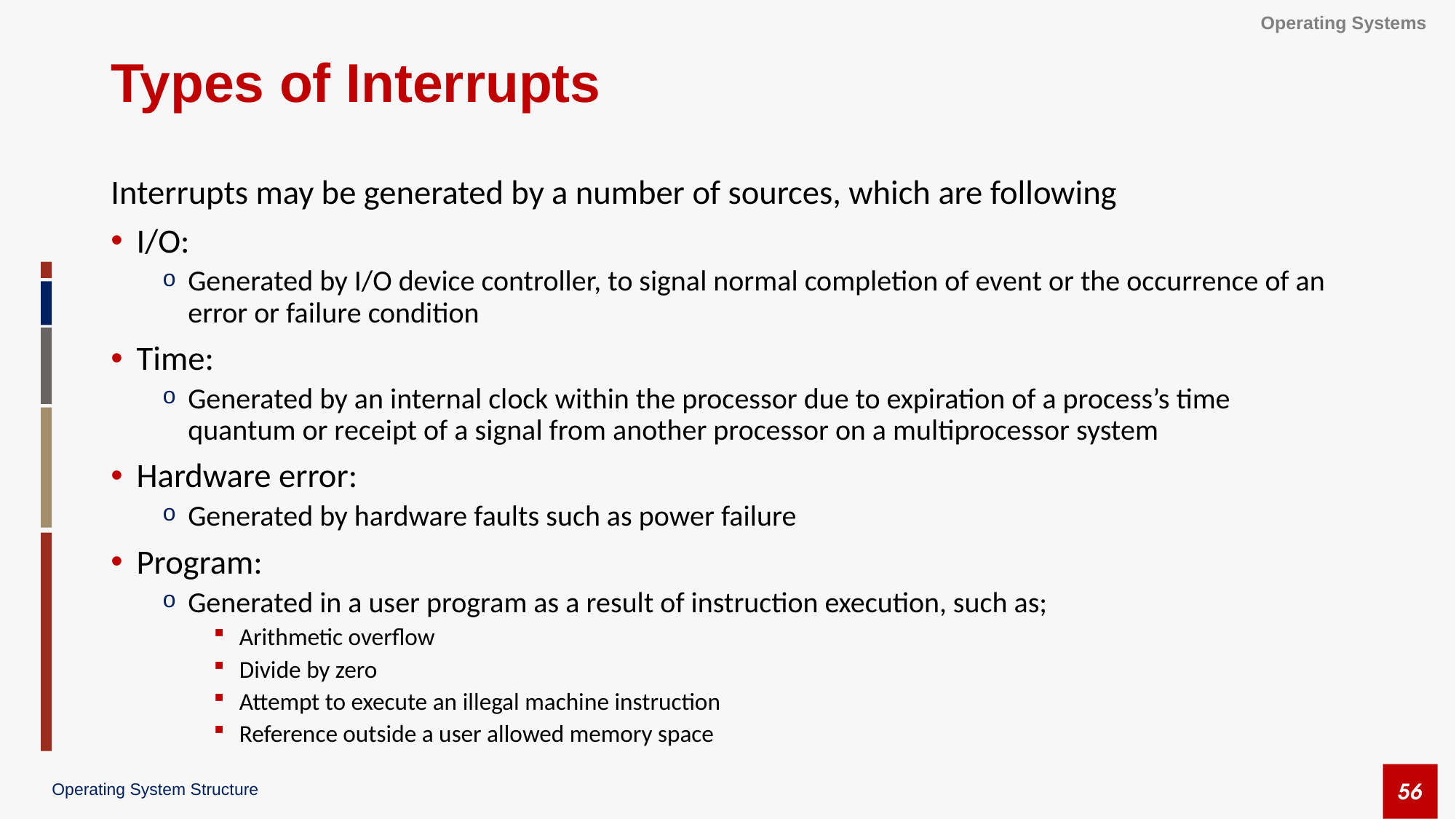

# Types of Interrupts
Interrupts may be generated by a number of sources, which are following
I/O:
Generated by I/O device controller, to signal normal completion of event or the occurrence of an error or failure condition
Time:
Generated by an internal clock within the processor due to expiration of a process’s time quantum or receipt of a signal from another processor on a multiprocessor system
Hardware error:
Generated by hardware faults such as power failure
Program:
Generated in a user program as a result of instruction execution, such as;
Arithmetic overflow
Divide by zero
Attempt to execute an illegal machine instruction
Reference outside a user allowed memory space